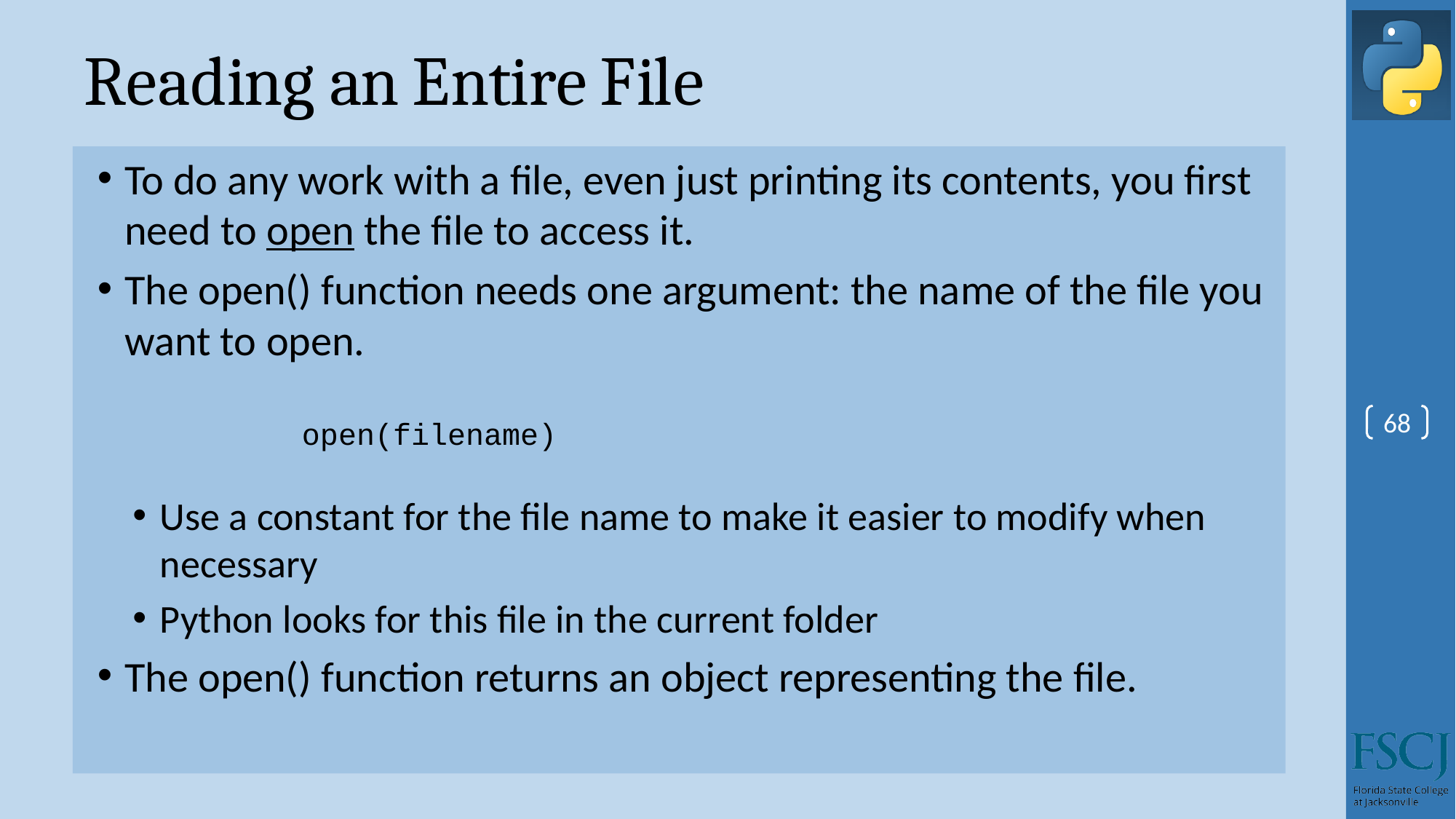

# Reading an Entire File
To do any work with a file, even just printing its contents, you first need to open the file to access it.
The open() function needs one argument: the name of the file you want to open.

open(filename)

Use a constant for the file name to make it easier to modify when necessary
Python looks for this file in the current folder
The open() function returns an object representing the file.

68